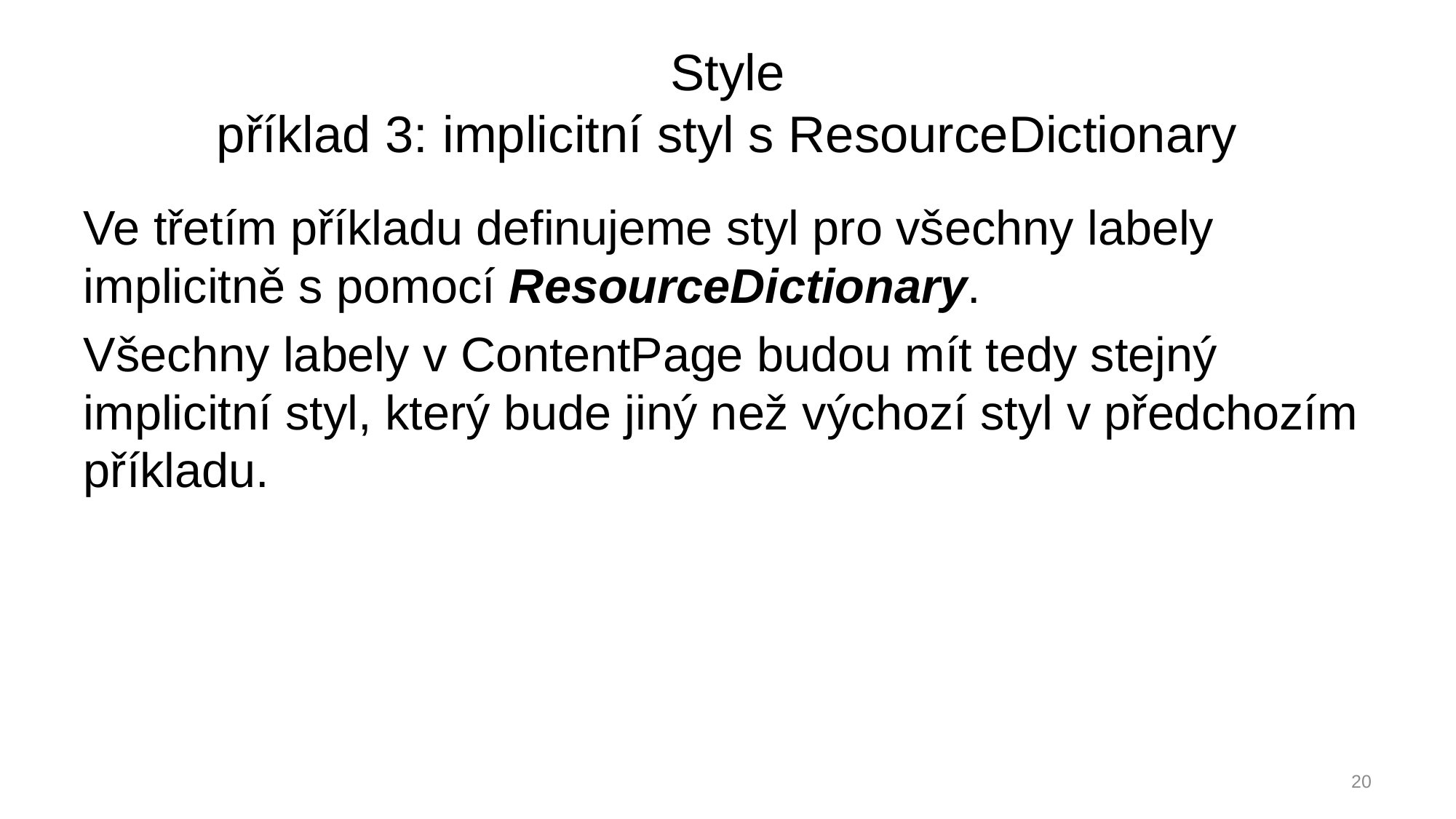

# Style příklad 3: implicitní styl s ResourceDictionary
Ve třetím příkladu definujeme styl pro všechny labely implicitně s pomocí ResourceDictionary.
Všechny labely v ContentPage budou mít tedy stejný implicitní styl, který bude jiný než výchozí styl v předchozím příkladu.
20